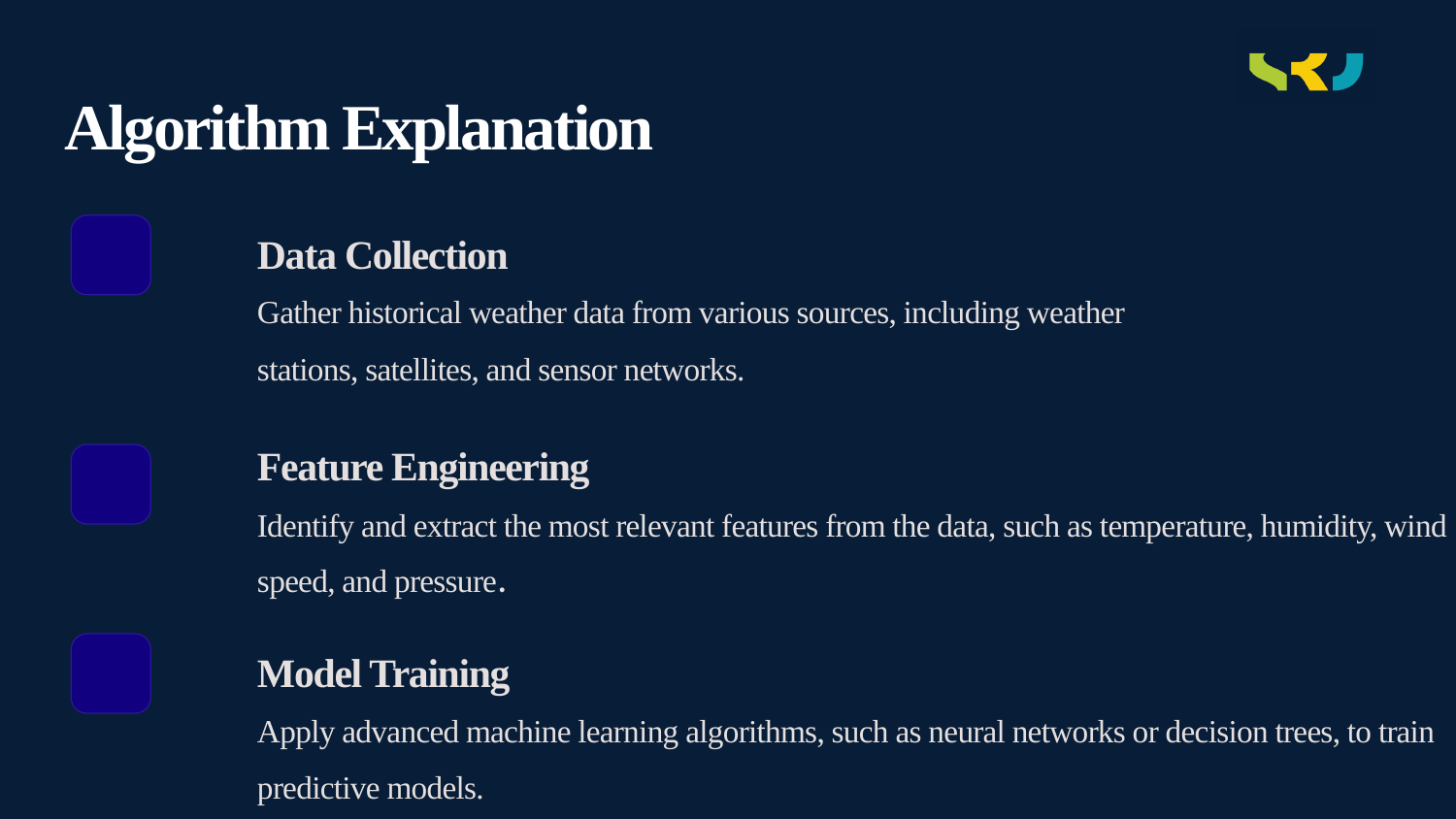

# Algorithm Explanation

Data Collection
Gather historical weather data from various sources, including weather stations, satellites, and sensor networks.
Feature Engineering

Identify and extract the most relevant features from the data, such as temperature, humidity, wind speed, and pressure.

Model Training
Apply advanced machine learning algorithms, such as neural networks or decision trees, to train predictive models.